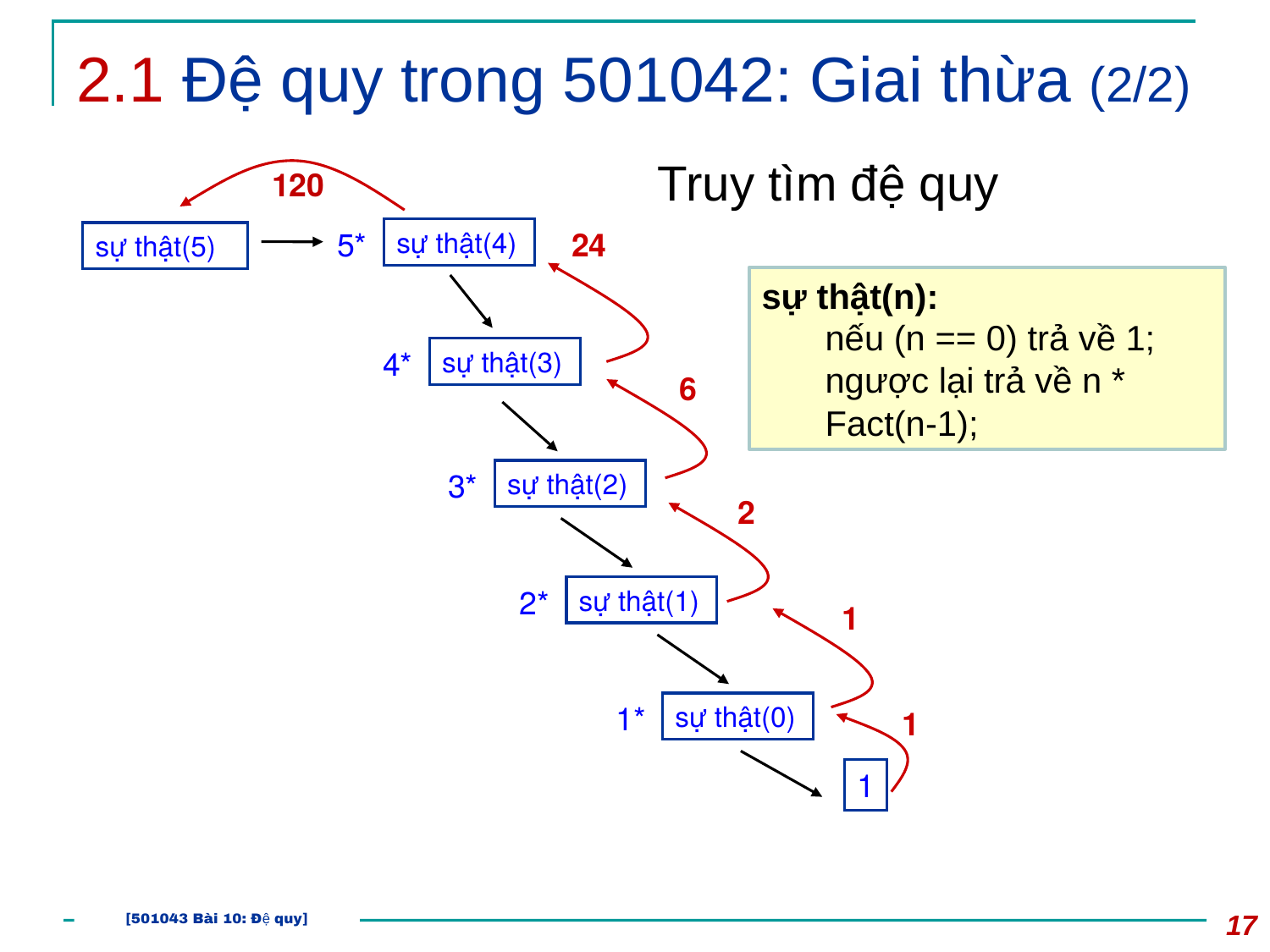

# 2.1 Đệ quy trong 501042: Giai thừa (2/2)
Truy tìm đệ quy
120

24

5*
sự thật(4)

sự thật(5)
sự thật(n):
nếu (n == 0) trả về 1;
ngược lại trả về n * Fact(n-1);

4*
sự thật(3)
6

3*
sự thật(2)
2

2*
sự thật(1)
1

1*
sự thật(0)
1

1
17
[501043 Bài 10: Đệ quy]